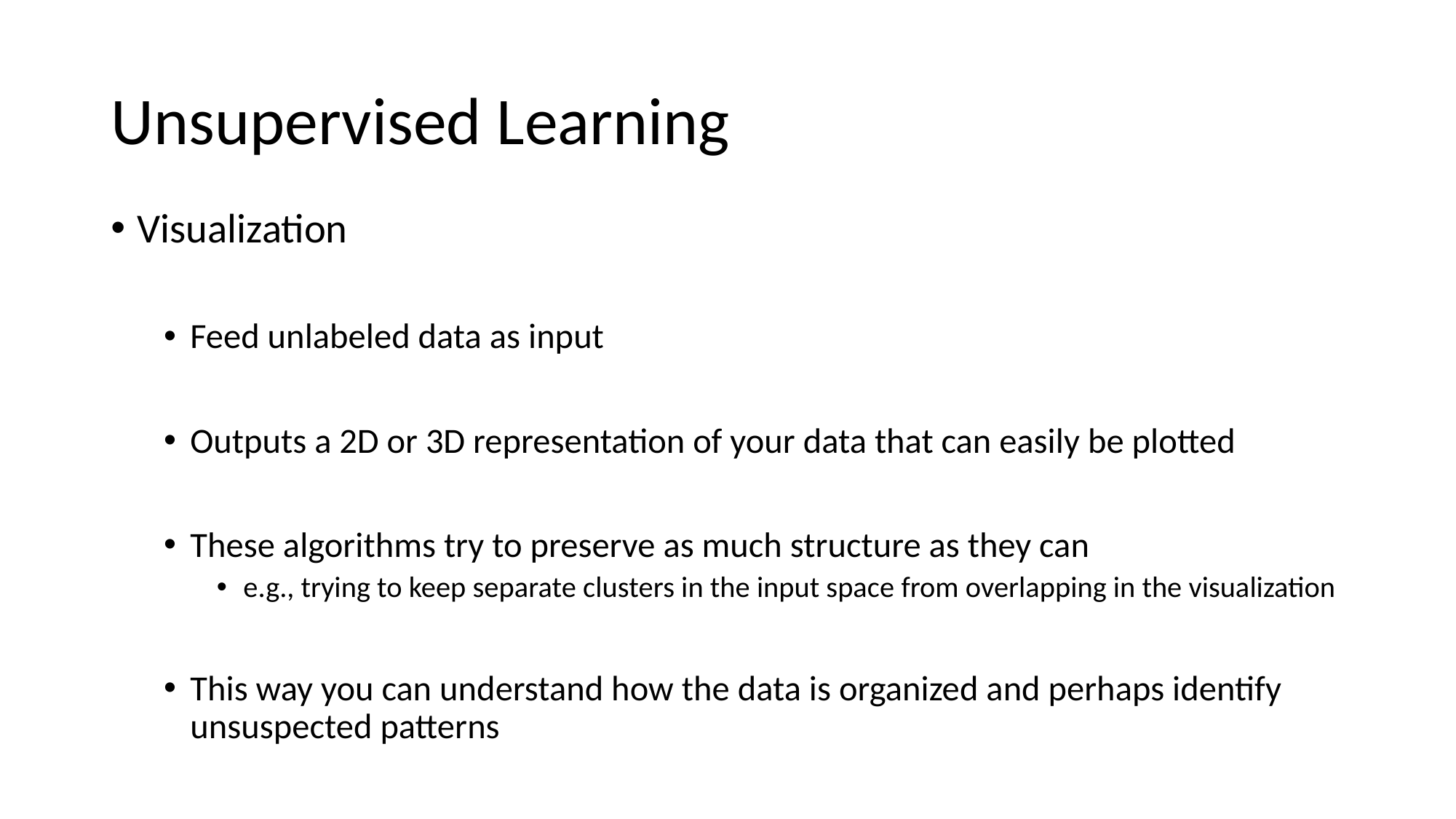

# Unsupervised Learning
Visualization

Feed unlabeled data as input

Outputs a 2D or 3D representation of your data that can easily be plotted

These algorithms try to preserve as much structure as they can
e.g., trying to keep separate clusters in the input space from overlapping in the visualization

This way you can understand how the data is organized and perhaps identify unsuspected patterns